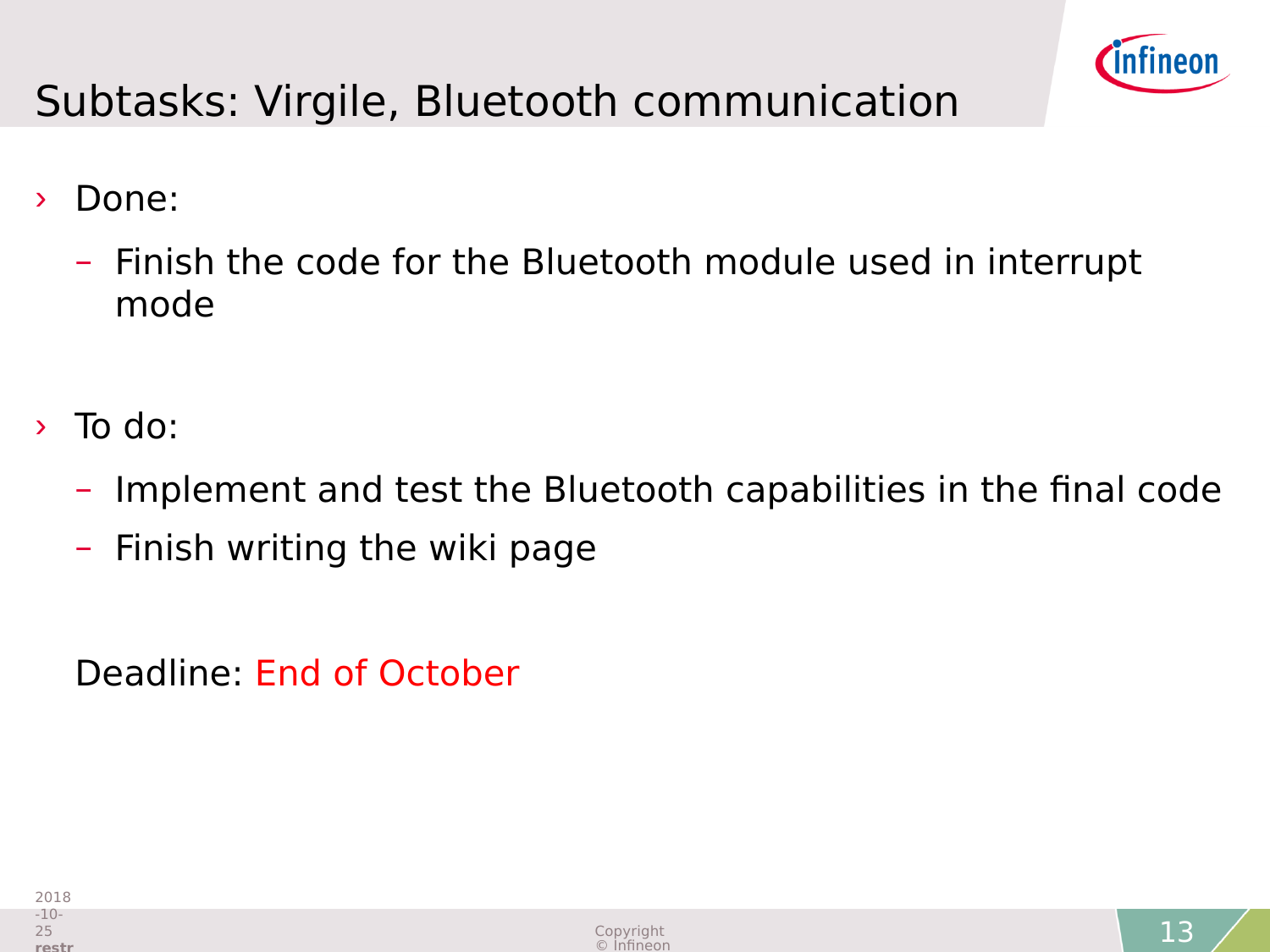

# Subtasks: Virgile, Bluetooth communication
Done:
Finish the code for the Bluetooth module used in interrupt mode

To do:
Implement and test the Bluetooth capabilities in the final code
Finish writing the wiki page

Deadline: End of October

2018-10-25   restricted
Copyright © Infineon Technologies AG 2018. All rights reserved.
13